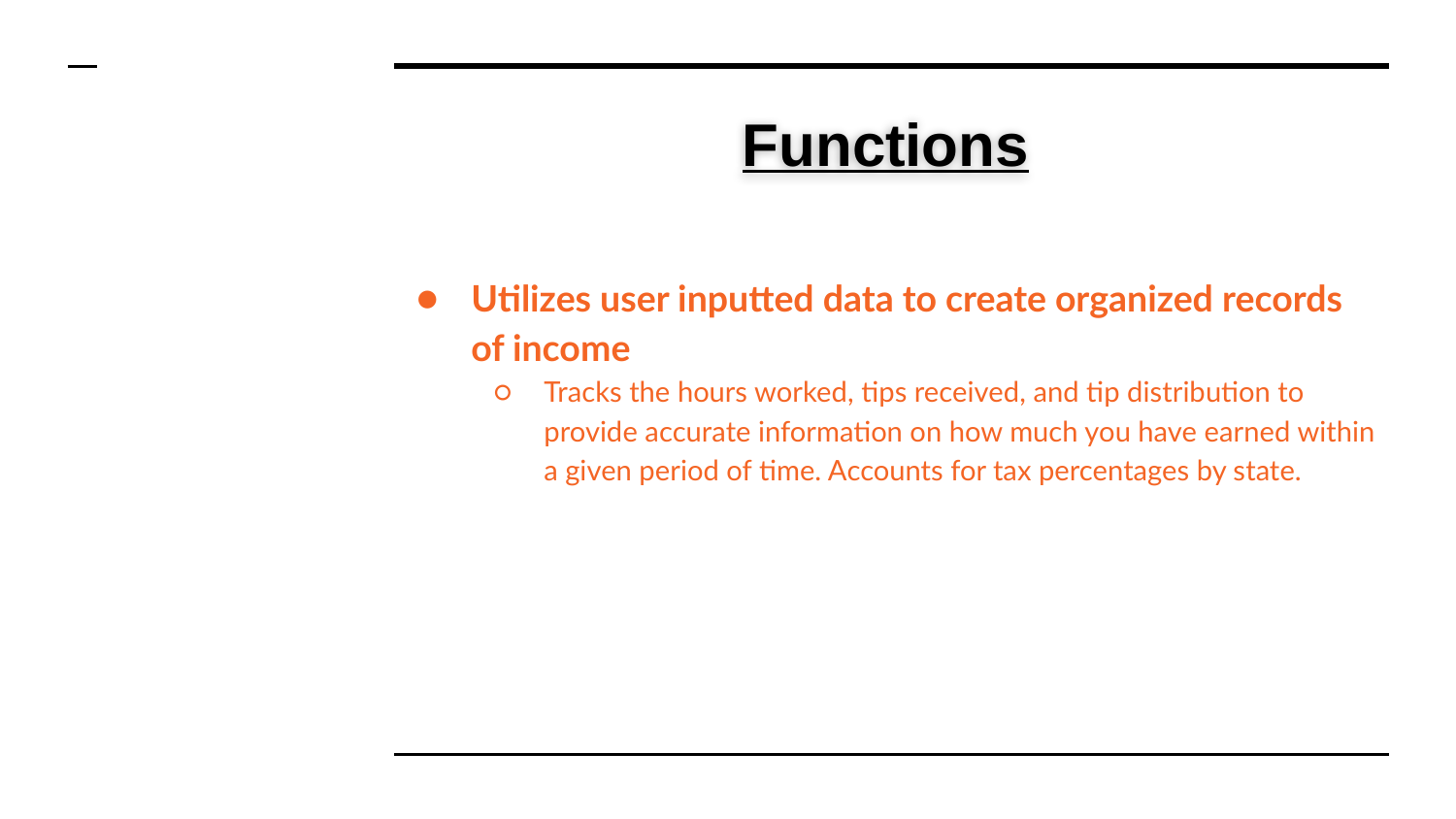

# Functions
Utilizes user inputted data to create organized records of income
Tracks the hours worked, tips received, and tip distribution to provide accurate information on how much you have earned within a given period of time. Accounts for tax percentages by state.